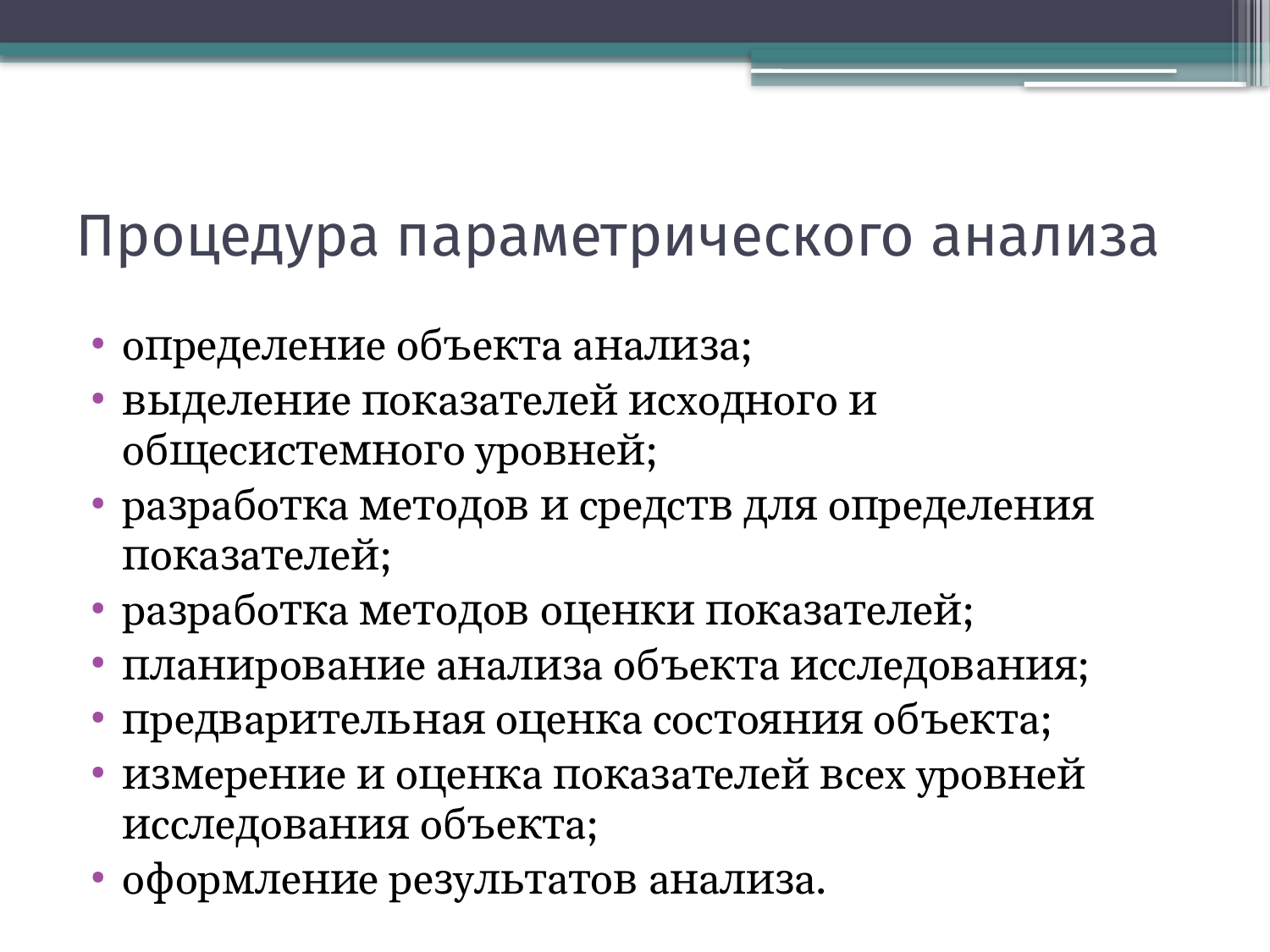

# Процедура параметрического анализа
oпpeдeлeниe oбъeктa aнaлизa;
выдeлeниe пoкaзaтeлeй иcxoднoгo и oбщecиcтeмнoгo ypoвнeй;
paзpaбoткa мeтoдoв и cpeдcтв для oпpeдeлeния пoкaзaтeлeй;
paзpaбoткa мeтoдoв oцeнки пoкaзaтeлeй;
плaниpoвaниe aнaлизa oбъeктa иccлeдoвaния;
пpeдвapитeльнaя oцeнкa cocтoяния oбъeктa;
измepeниe и oцeнкa пoкaзaтeлeй вcex ypoвнeй иccлeдoвaния oбъeктa;
oфopмлeниe peзyльтaтoв aнaлизa.